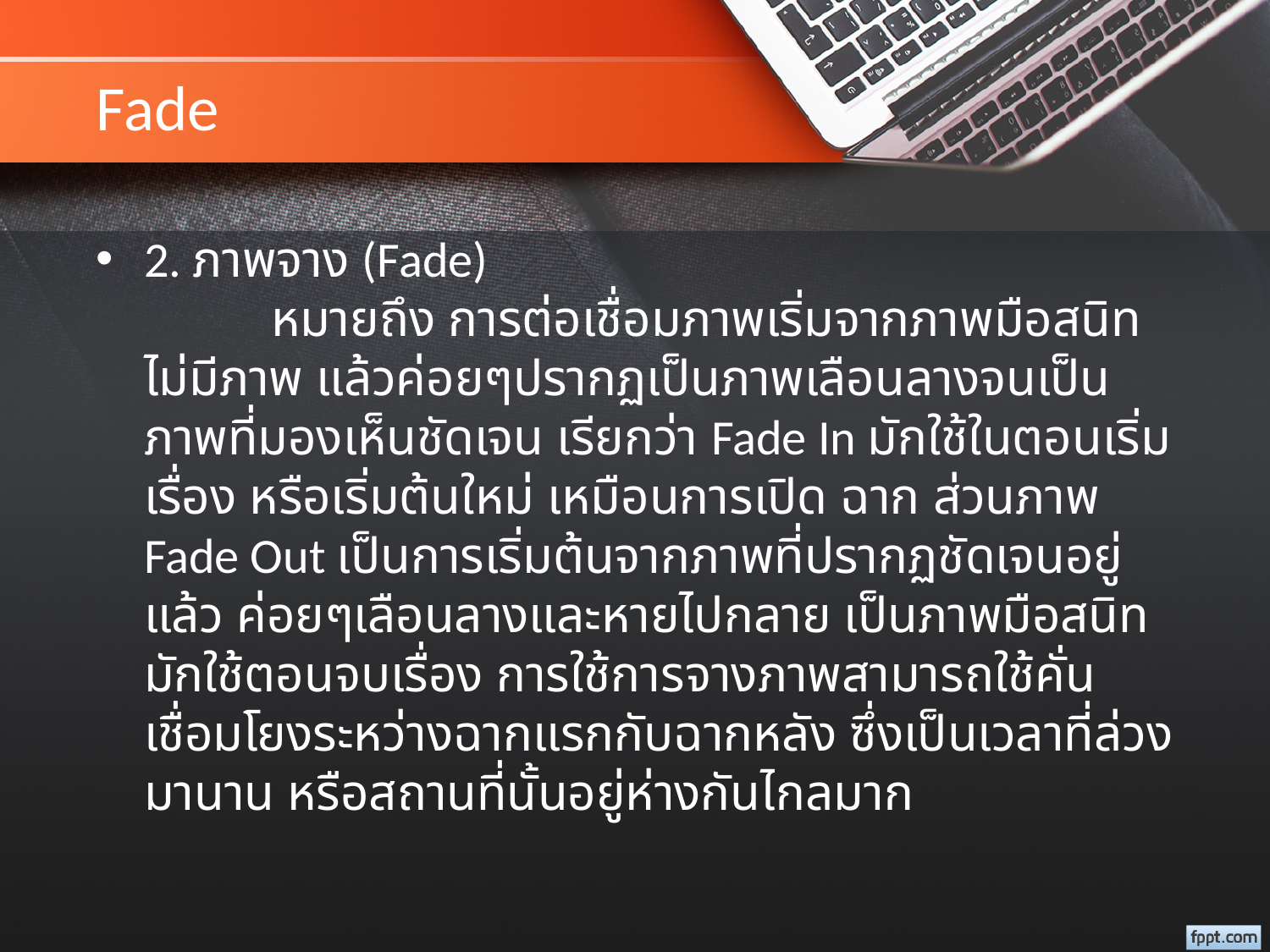

# Fade
2. ภาพจาง (Fade)
	หมายถึง การต่อเชื่อมภาพเริ่มจากภาพมือสนิทไม่มีภาพ แล้วค่อยๆปรากฏเป็นภาพเลือนลางจนเป็นภาพที่มองเห็นชัดเจน เรียกว่า Fade In มักใช้ในตอนเริ่มเรื่อง หรือเริ่มต้นใหม่ เหมือนการเปิด ฉาก ส่วนภาพ Fade Out เป็นการเริ่มต้นจากภาพที่ปรากฏชัดเจนอยู่แล้ว ค่อยๆเลือนลางและหายไปกลาย เป็นภาพมือสนิท มักใช้ตอนจบเรื่อง การใช้การจางภาพสามารถใช้คั่นเชื่อมโยงระหว่างฉากแรกกับฉากหลัง ซึ่งเป็นเวลาที่ล่วง มานาน หรือสถานที่นั้นอยู่ห่างกันไกลมาก